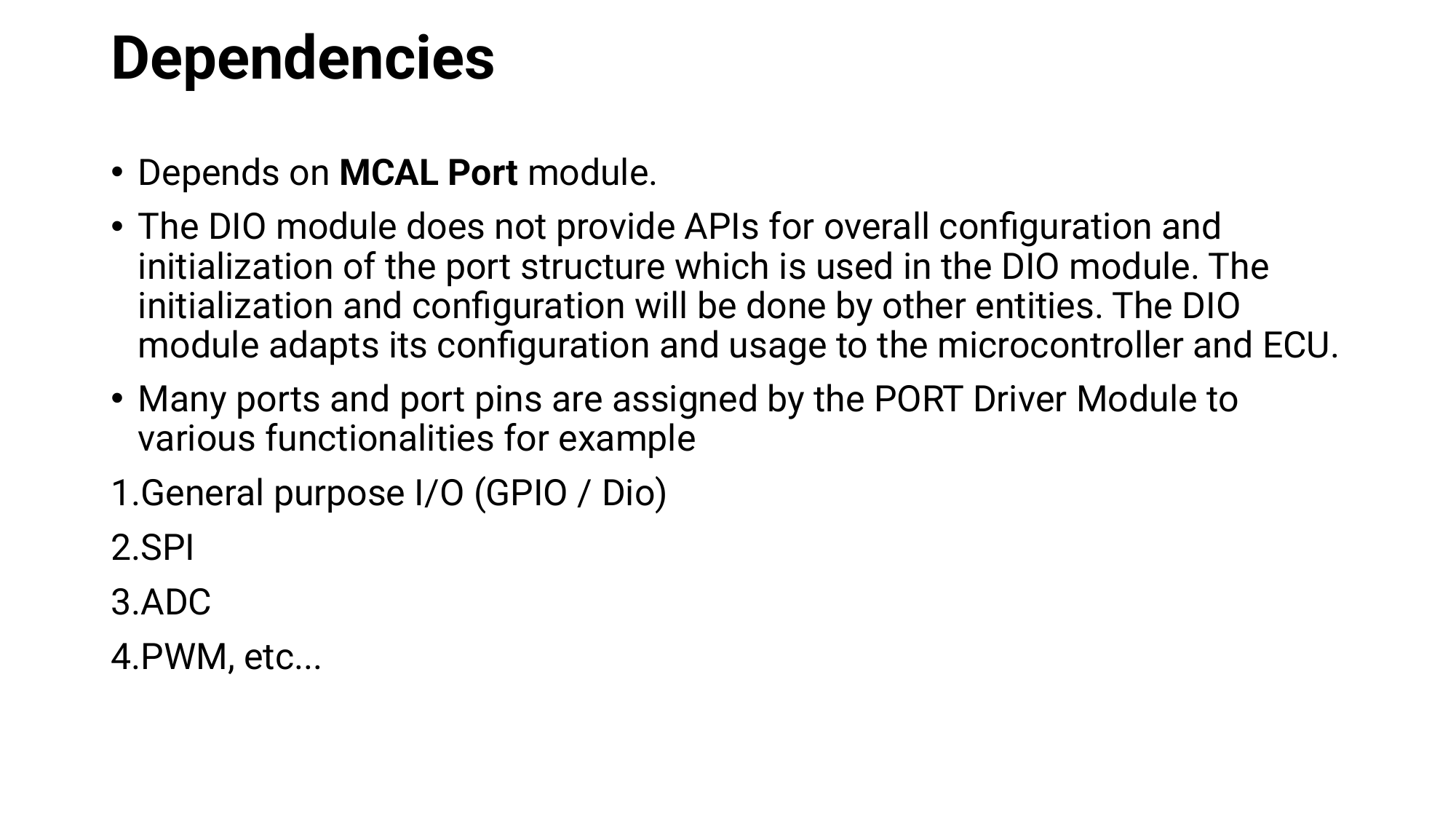

# Dependencies
Depends on MCAL Port module.
The DIO module does not provide APIs for overall configuration and initialization of the port structure which is used in the DIO module. The initialization and configuration will be done by other entities. The DIO module adapts its configuration and usage to the microcontroller and ECU.
Many ports and port pins are assigned by the PORT Driver Module to various functionalities for example
General purpose I/O (GPIO / Dio)
SPI
ADC
PWM, etc...